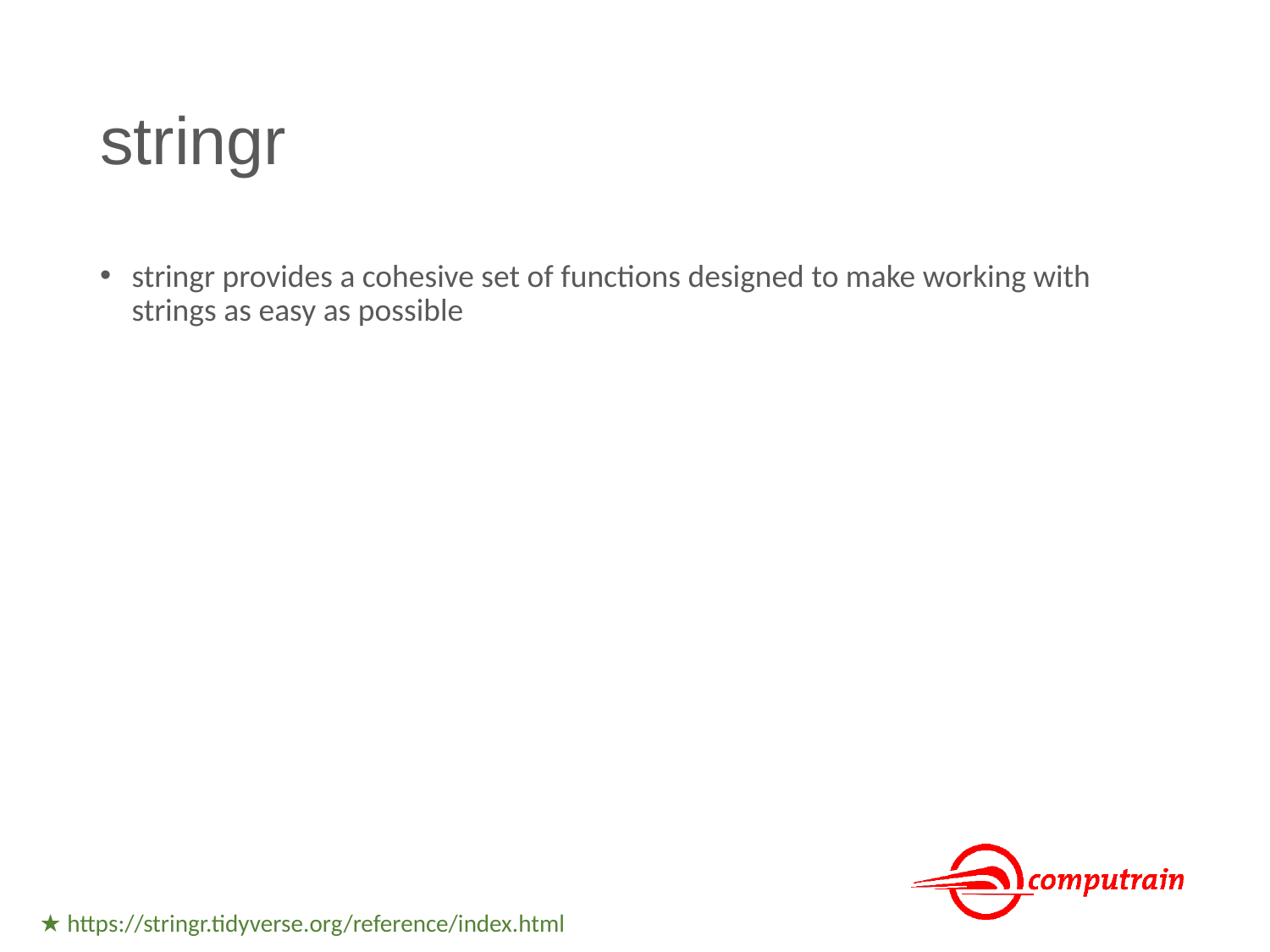

# stringr
stringr provides a cohesive set of functions designed to make working with strings as easy as possible
★ https://stringr.tidyverse.org/reference/index.html